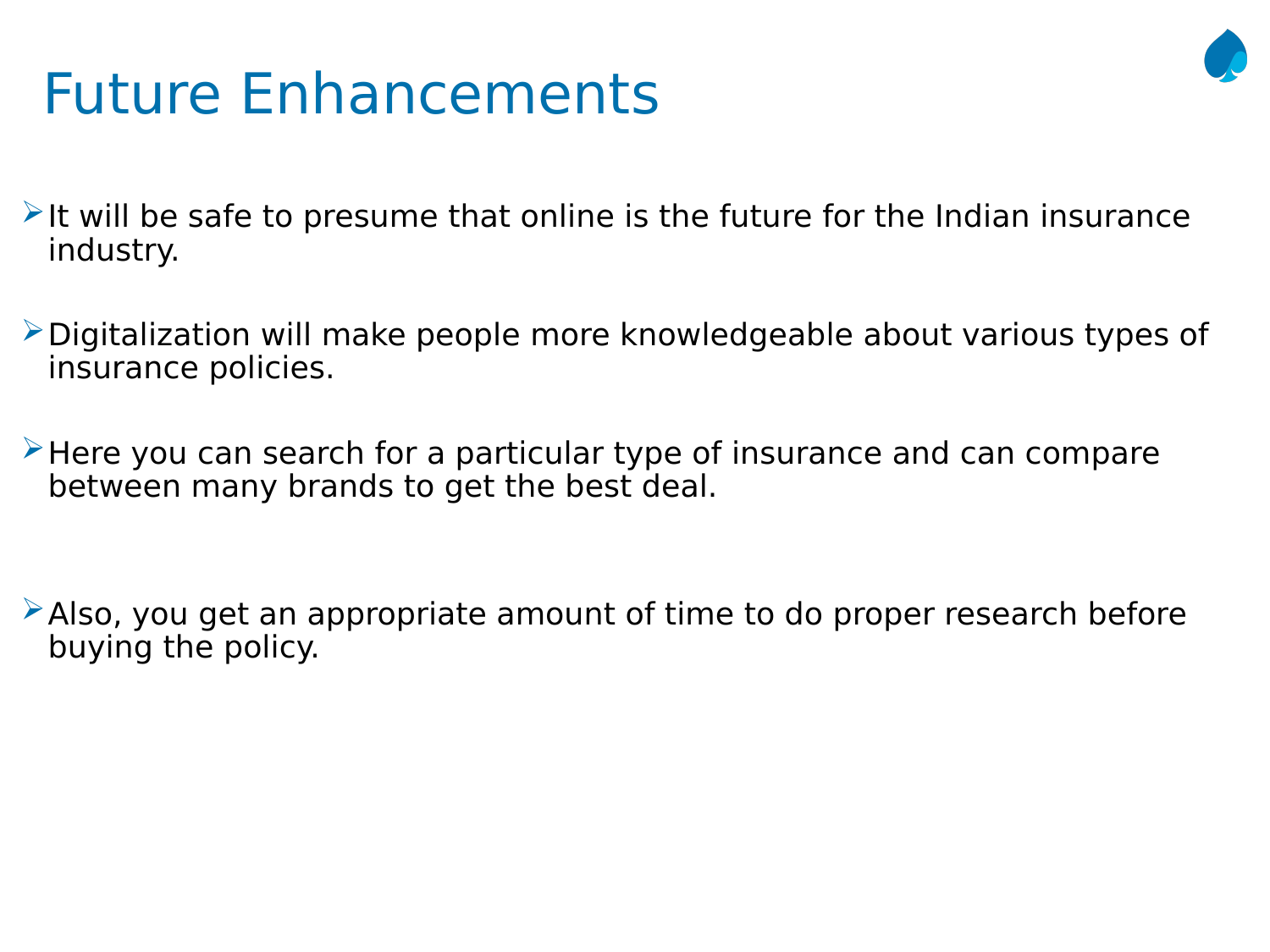

# Future Enhancements
It will be safe to presume that online is the future for the Indian insurance industry.

Digitalization will make people more knowledgeable about various types of insurance policies.

Here you can search for a particular type of insurance and can compare between many brands to get the best deal.

Also, you get an appropriate amount of time to do proper research before buying the policy.